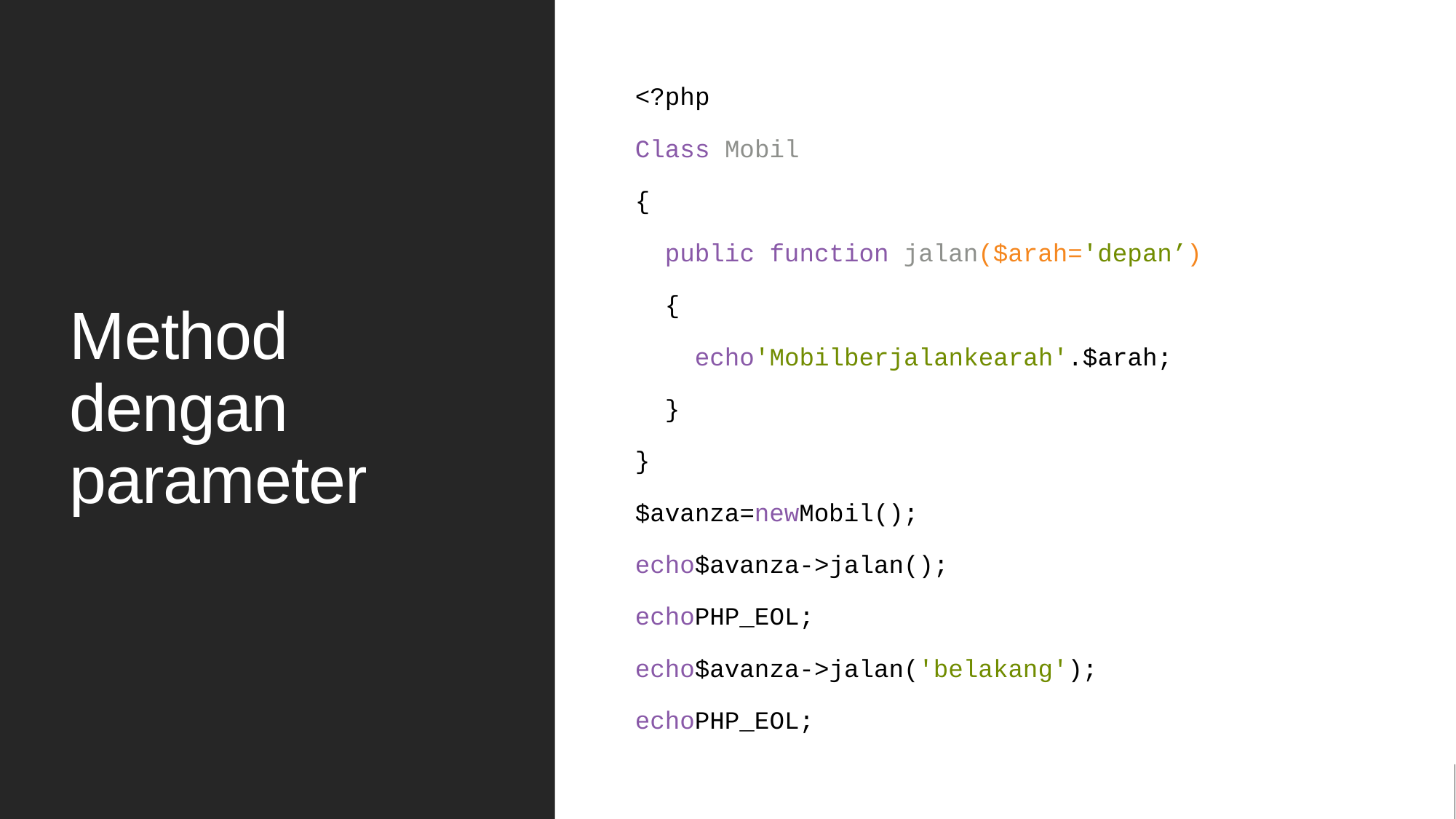

# Method dengan parameter
<?php
Class Mobil
{
  public function jalan($arah='depan’)
  {
    echo'Mobilberjalankearah'.$arah;
  }
}
$avanza=newMobil();
echo$avanza->jalan();
echoPHP_EOL;
echo$avanza->jalan('belakang');
echoPHP_EOL;